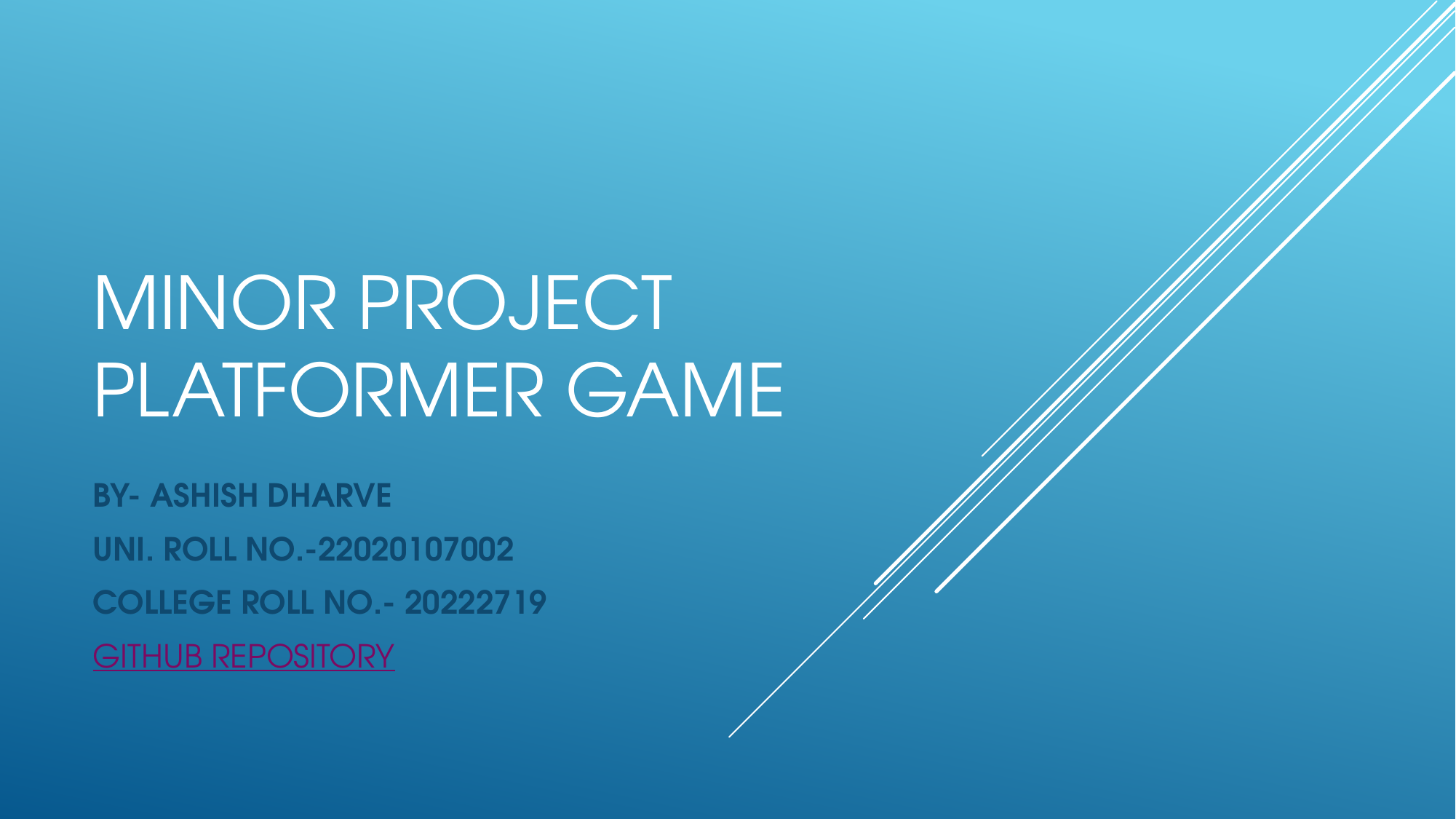

# MINOR PROJECT PLATFORMER GAME
BY- ASHISH DHARVE
UNI. ROLL NO.-22020107002
COLLEGE ROLL NO.- 20222719
GITHUB REPOSITORY